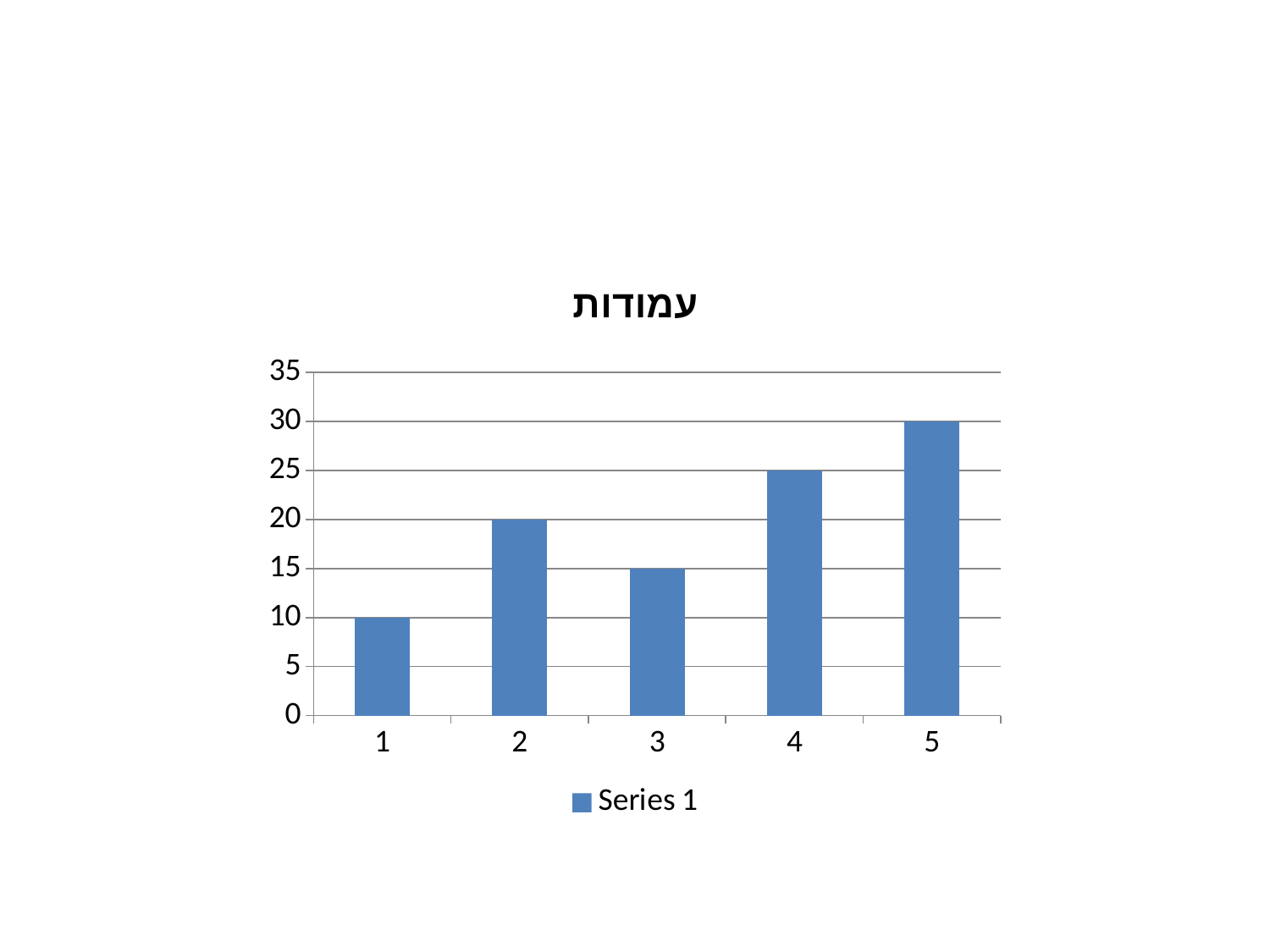

### Chart: עמודות

| Category | Series 1 |
|---|---|
| 1 | 10.0 |
| 2 | 20.0 |
| 3 | 15.0 |
| 4 | 25.0 |
| 5 | 30.0 |